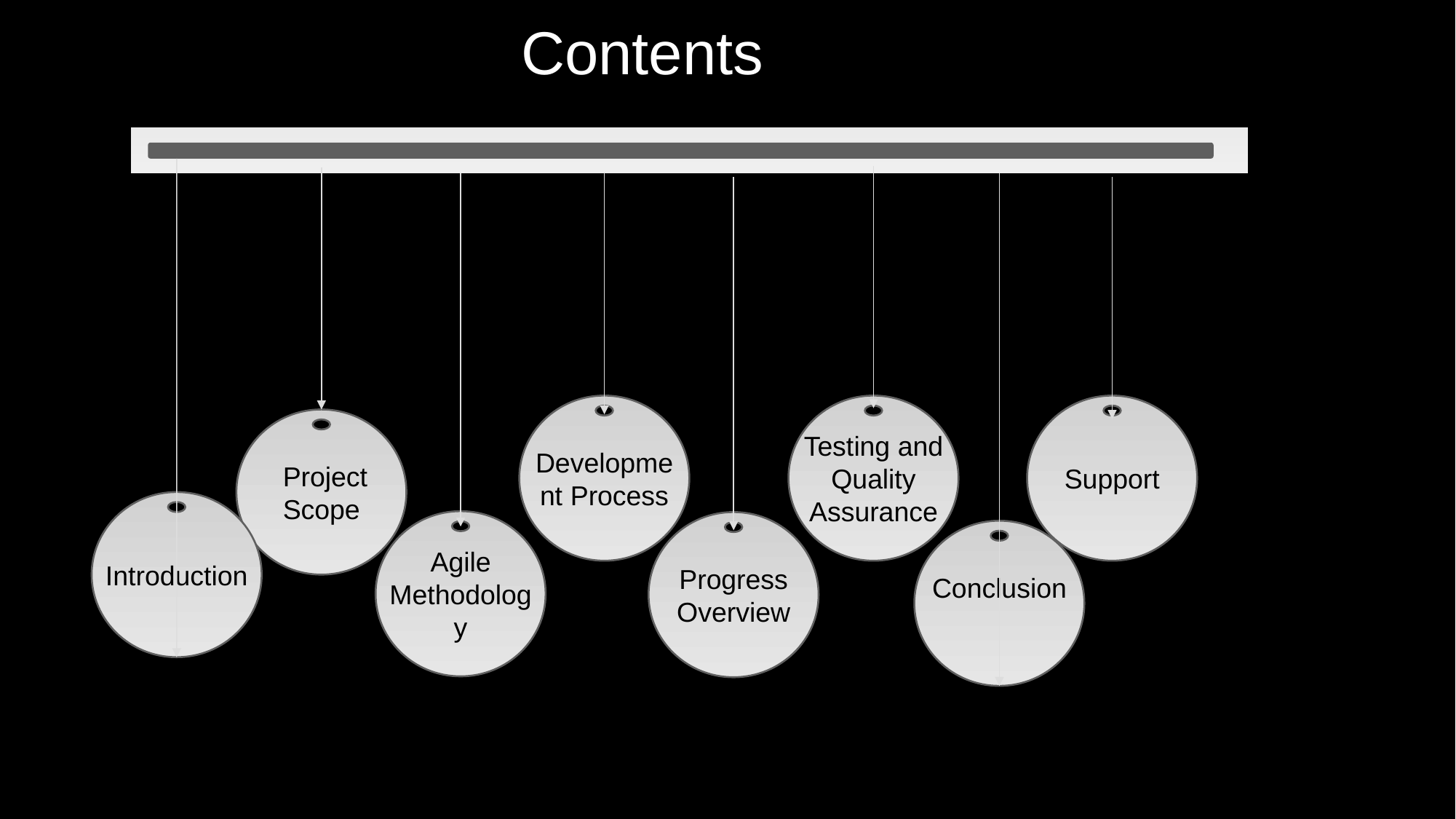

Contents

Development Process
Testing and Quality Assurance
Support
 Project Scope
Introduction
Agile Methodology
Progress Overview
Conclusion